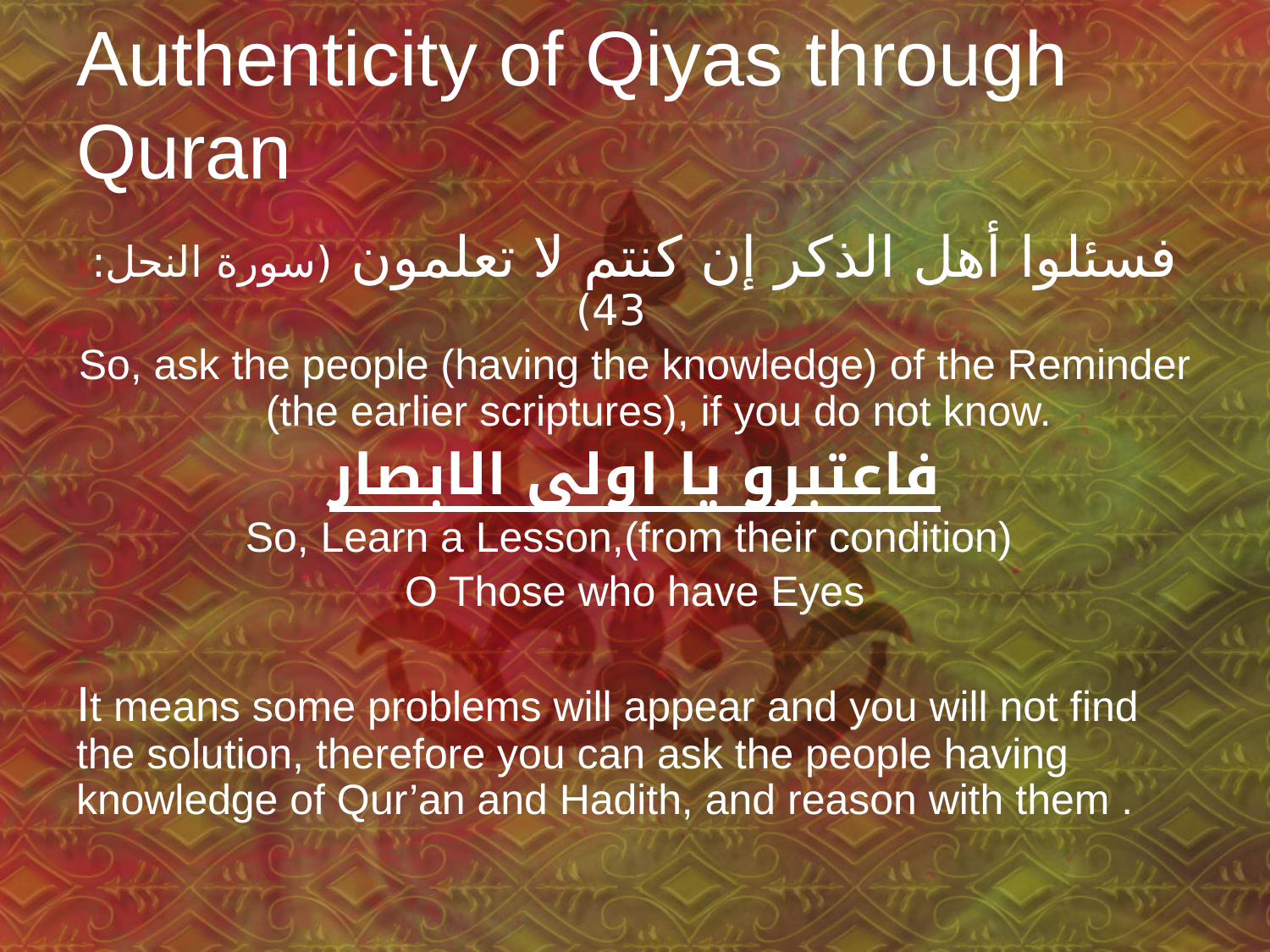

# Authenticity of Qiyas through Quran
فسئلوا أهل الذكر إن كنتم لا تعلمون (سورة النحل: 43)
So, ask the people (having the knowledge) of the Reminder (the earlier scriptures), if you do not know.
فاعتبرو یا اولی الابصار
So, Learn a Lesson,(from their condition)
O Those who have Eyes

It means some problems will appear and you will not find the solution, therefore you can ask the people having knowledge of Qur’an and Hadith, and reason with them .